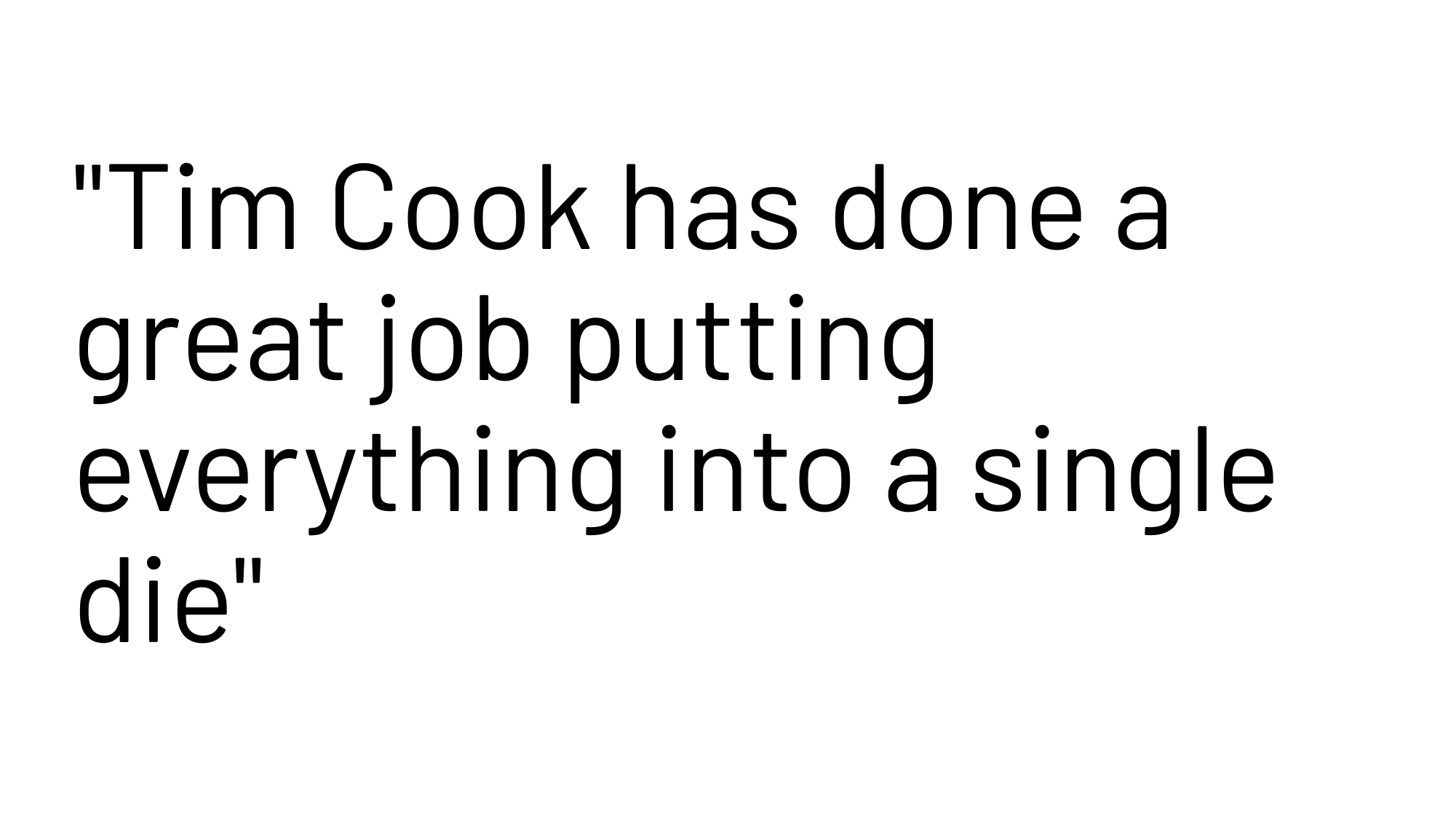

# "Tim Cook has done a great job putting everything into a single die"